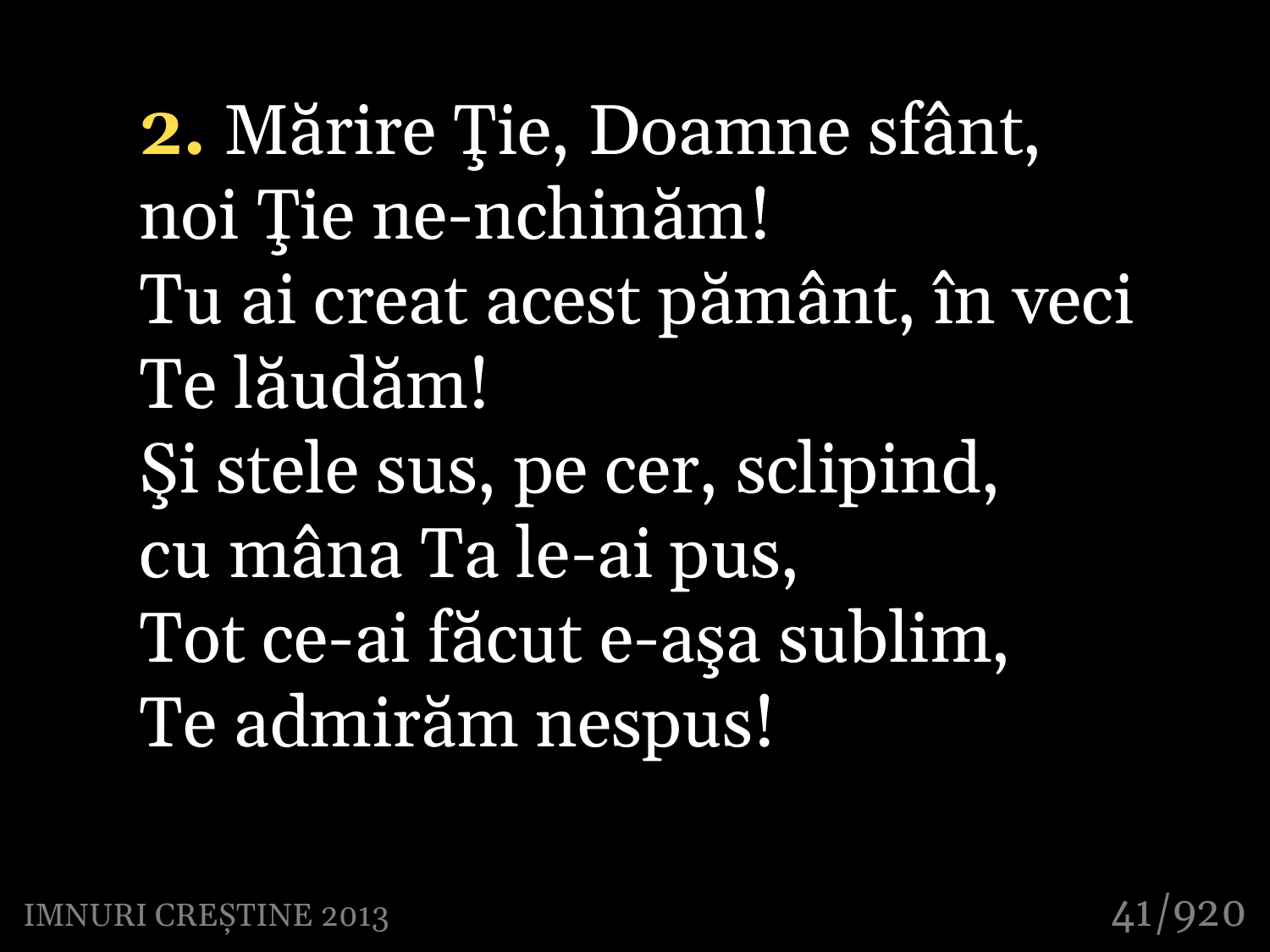

2. Mărire Ţie, Doamne sfânt,
noi Ţie ne-nchinăm!
Tu ai creat acest pământ, în veci
Te lăudăm!
Şi stele sus, pe cer, sclipind,
cu mâna Ta le-ai pus,
Tot ce-ai făcut e-aşa sublim,
Te admirăm nespus!
41/920
IMNURI CREȘTINE 2013